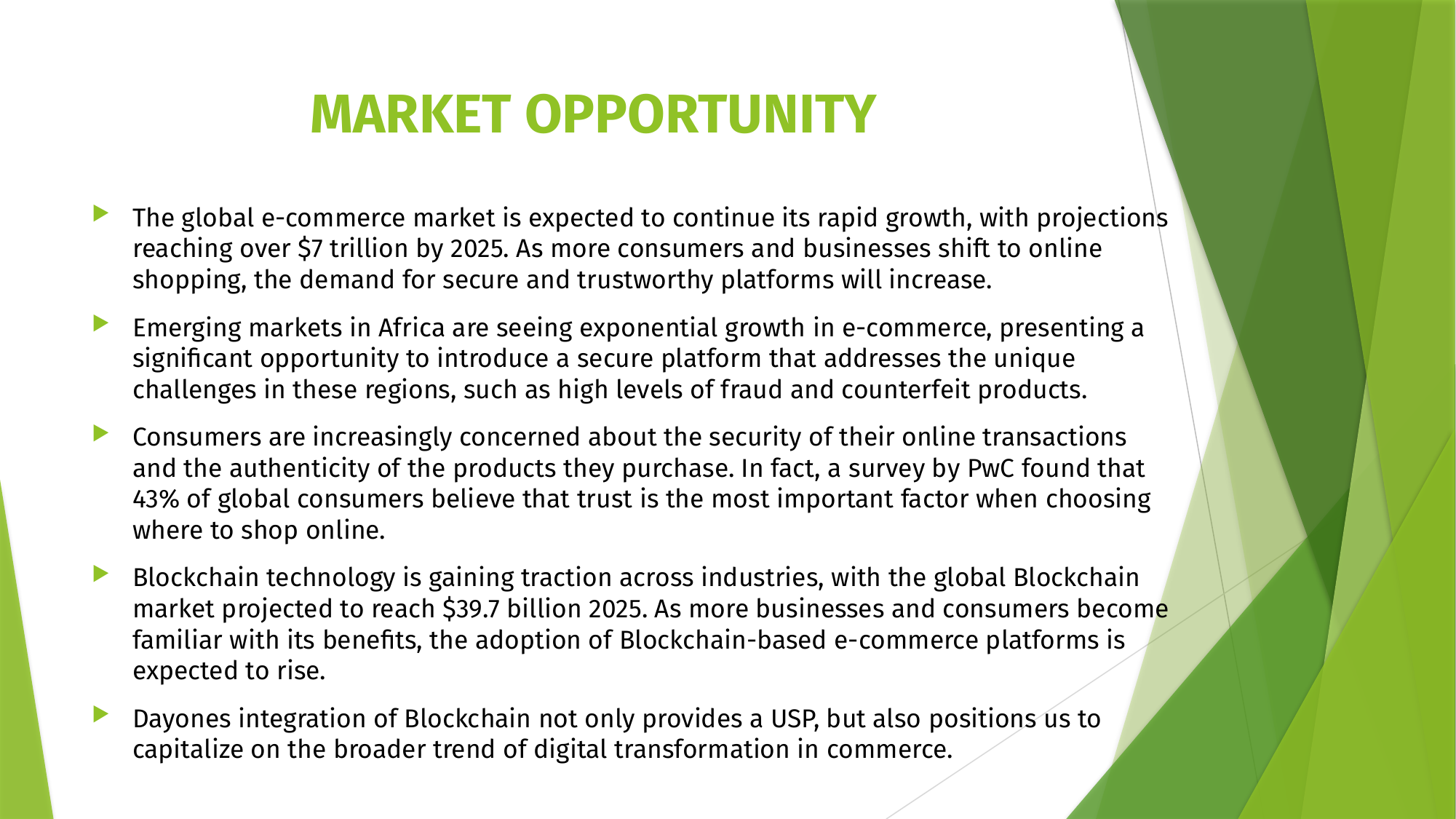

# MARKET OPPORTUNITY
The global e-commerce market is expected to continue its rapid growth, with projections reaching over $7 trillion by 2025. As more consumers and businesses shift to online shopping, the demand for secure and trustworthy platforms will increase.
Emerging markets in Africa are seeing exponential growth in e-commerce, presenting a significant opportunity to introduce a secure platform that addresses the unique challenges in these regions, such as high levels of fraud and counterfeit products.
Consumers are increasingly concerned about the security of their online transactions and the authenticity of the products they purchase. In fact, a survey by PwC found that 43% of global consumers believe that trust is the most important factor when choosing where to shop online.
Blockchain technology is gaining traction across industries, with the global Blockchain market projected to reach $39.7 billion 2025. As more businesses and consumers become familiar with its benefits, the adoption of Blockchain-based e-commerce platforms is expected to rise.
Dayones integration of Blockchain not only provides a USP, but also positions us to capitalize on the broader trend of digital transformation in commerce.